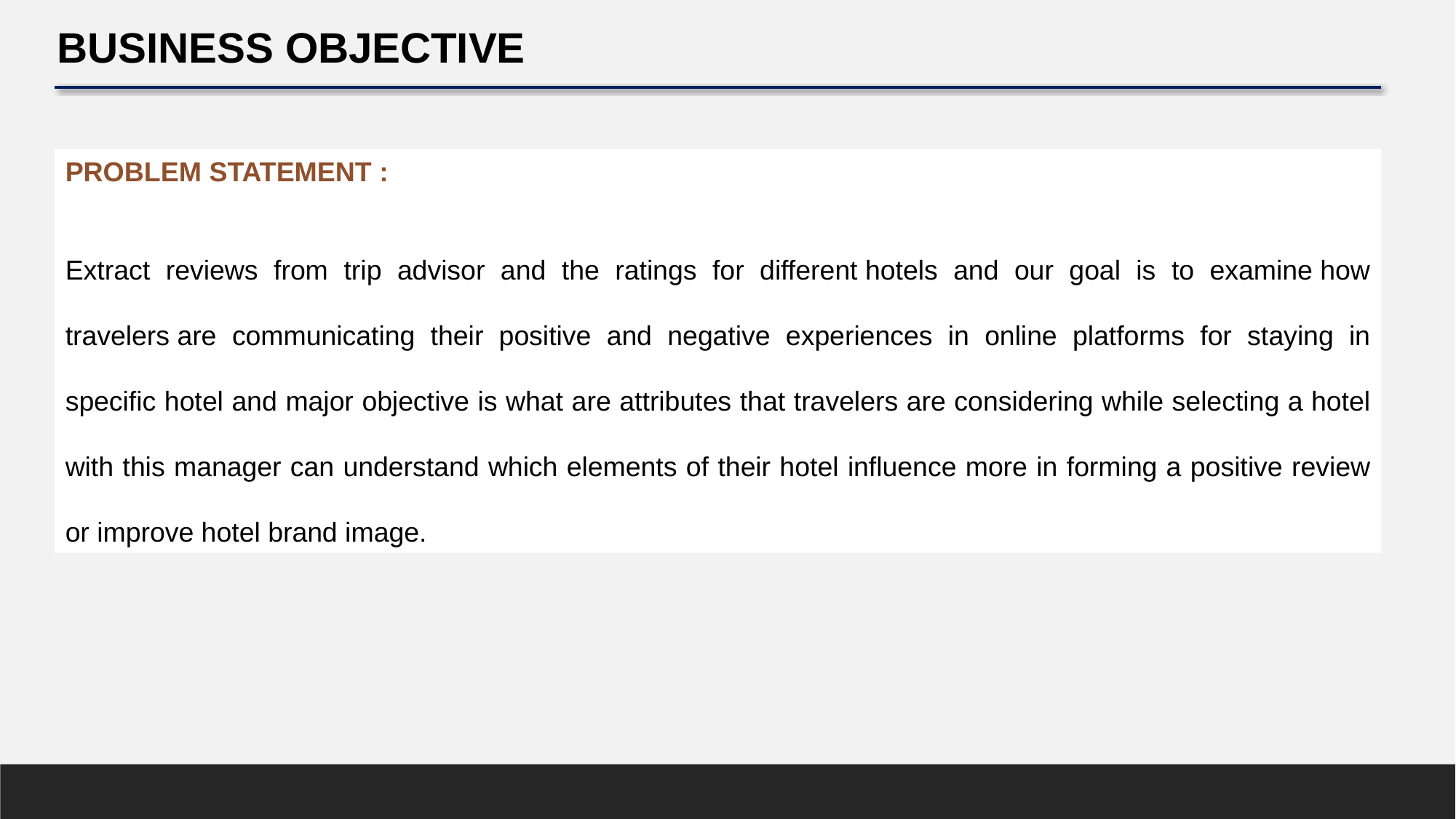

BUSINESS OBJECTIVE
PROBLEM STATEMENT :

Extract reviews from trip advisor and the ratings for different hotels and our goal is to examine how travelers are communicating their positive and negative experiences in online platforms for staying in specific hotel and major objective is what are attributes that travelers are considering while selecting a hotel with this manager can understand which elements of their hotel influence more in forming a positive review or improve hotel brand image.